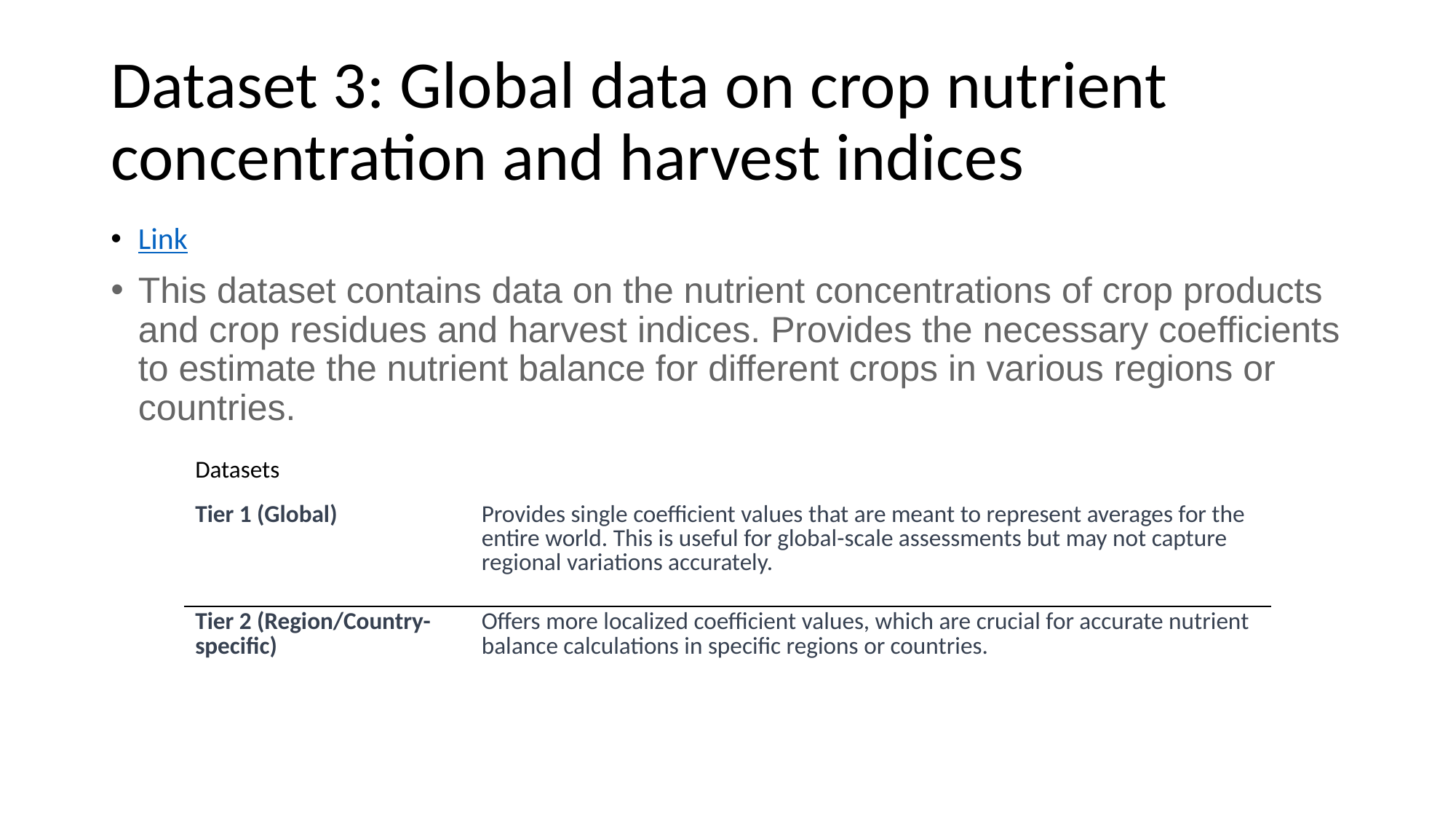

# Dataset 3: Global data on crop nutrient concentration and harvest indices
Link
This dataset contains data on the nutrient concentrations of crop products and crop residues and harvest indices. Provides the necessary coefficients to estimate the nutrient balance for different crops in various regions or countries.

| Datasets |  |
| --- | --- |
| Tier 1 (Global) | Provides single coefficient values that are meant to represent averages for the entire world. This is useful for global-scale assessments but may not capture regional variations accurately. |
| Tier 2 (Region/Country-specific) | Offers more localized coefficient values, which are crucial for accurate nutrient balance calculations in specific regions or countries. |